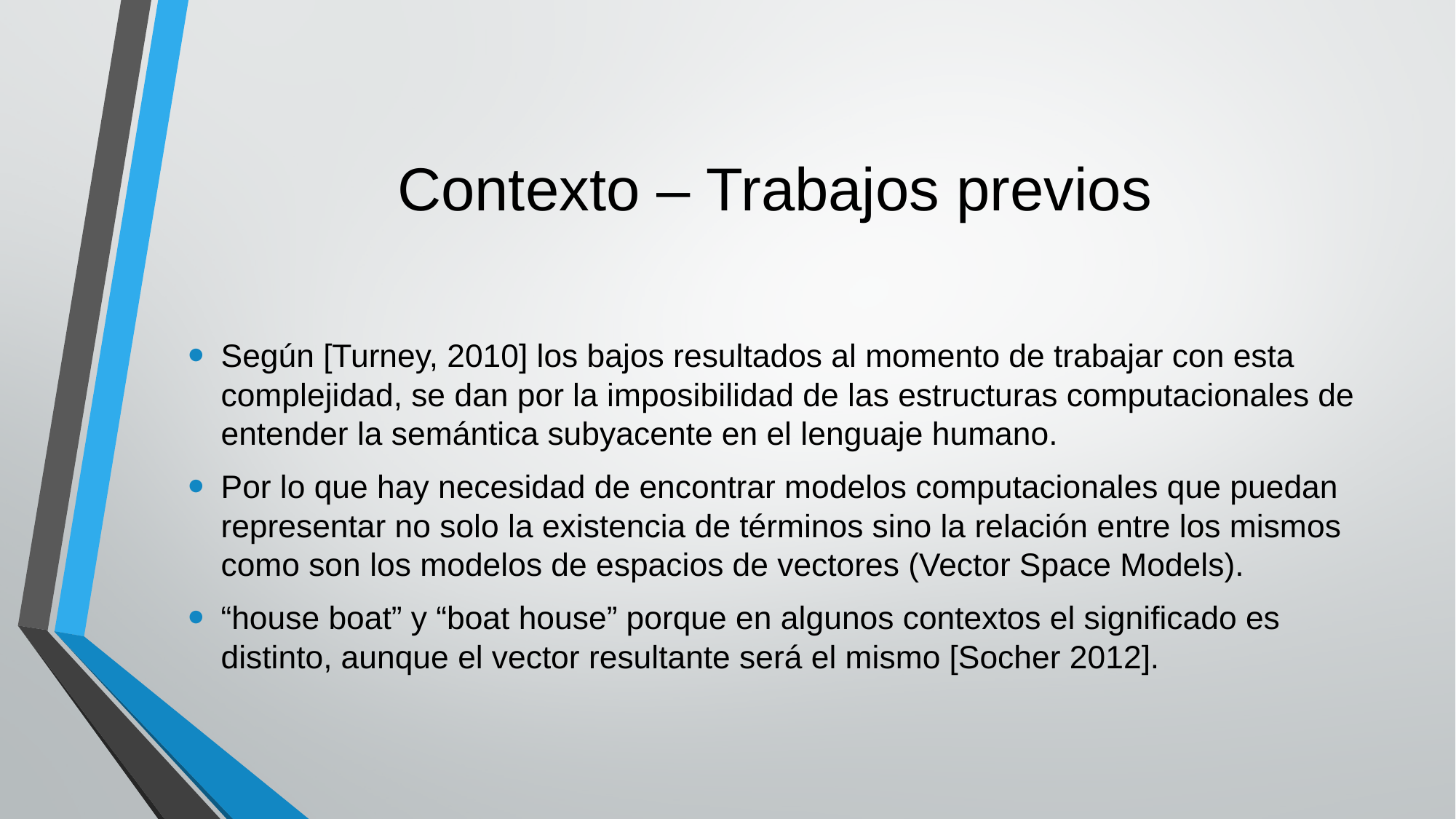

# Contexto – Trabajos previos
Según [Turney, 2010] los bajos resultados al momento de trabajar con esta complejidad, se dan por la imposibilidad de las estructuras computacionales de entender la semántica subyacente en el lenguaje humano.
Por lo que hay necesidad de encontrar modelos computacionales que puedan representar no solo la existencia de términos sino la relación entre los mismos como son los modelos de espacios de vectores (Vector Space Models).
“house boat” y “boat house” porque en algunos contextos el significado es distinto, aunque el vector resultante será el mismo [Socher 2012].